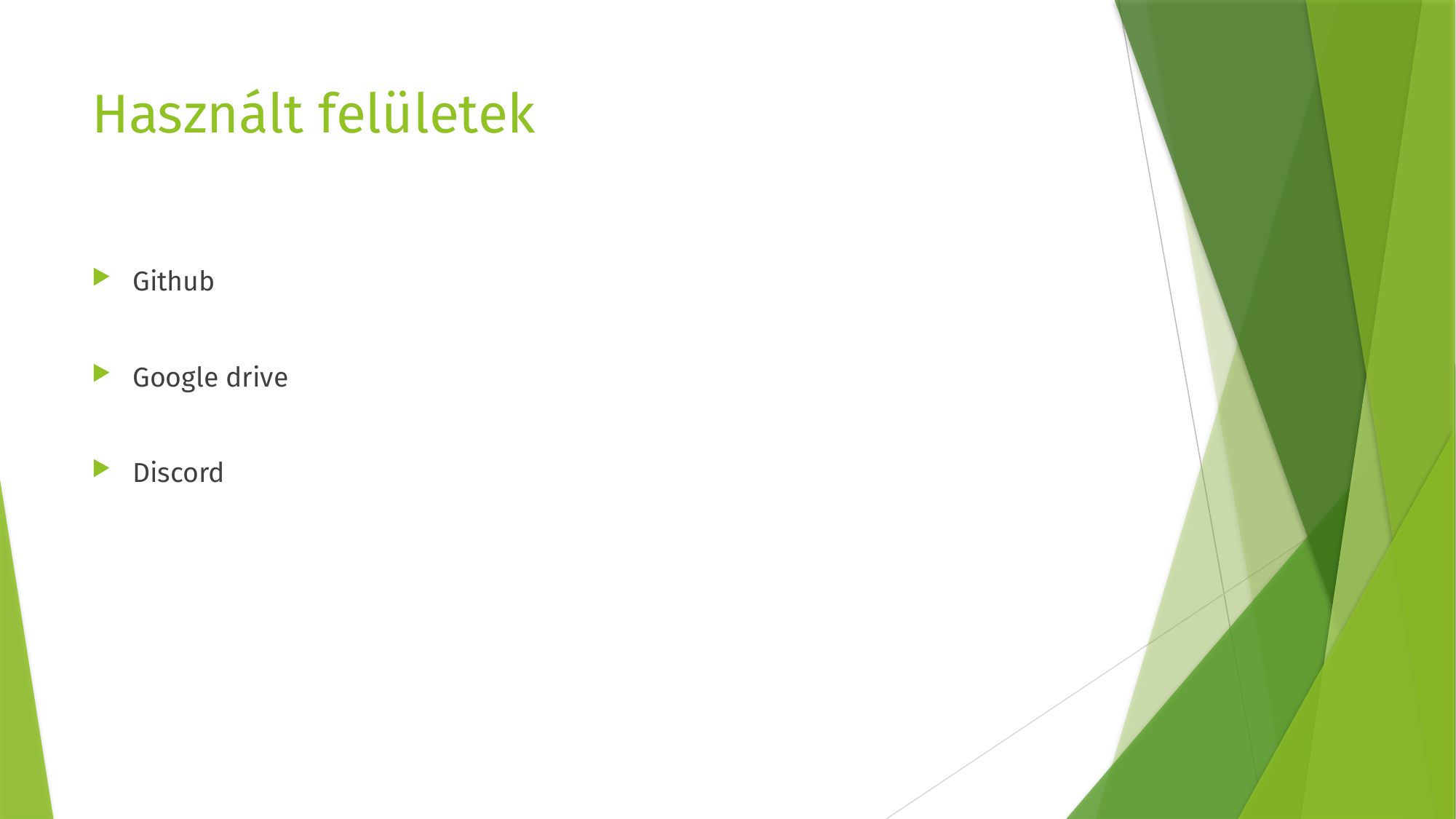

# Használt felületek
Github

Google drive

Discord